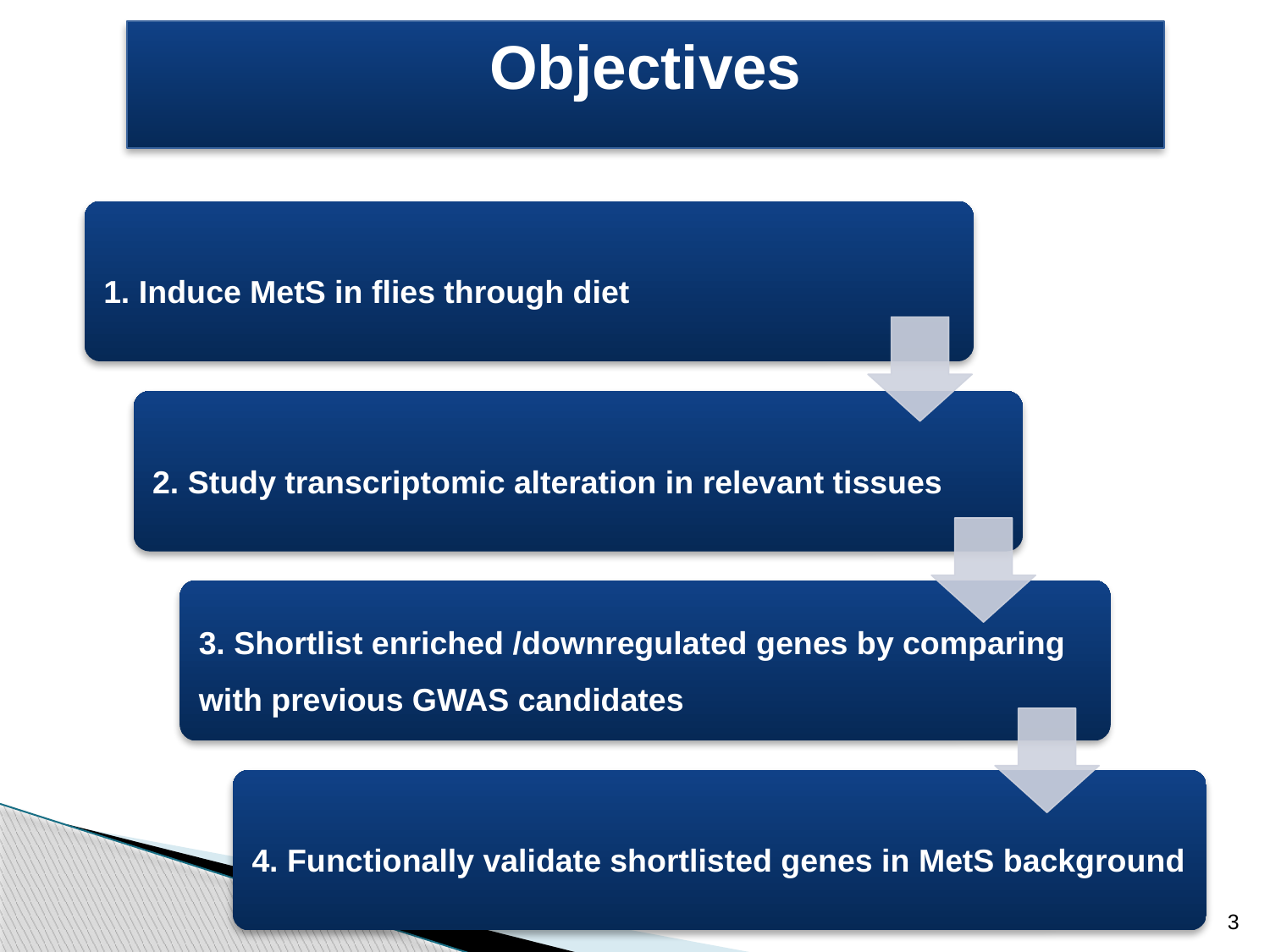

Objectives
1. Induce MetS in flies through diet
2. Study transcriptomic alteration in relevant tissues
3. Shortlist enriched /downregulated genes by comparing with previous GWAS candidates
4. Functionally validate shortlisted genes in MetS background

3